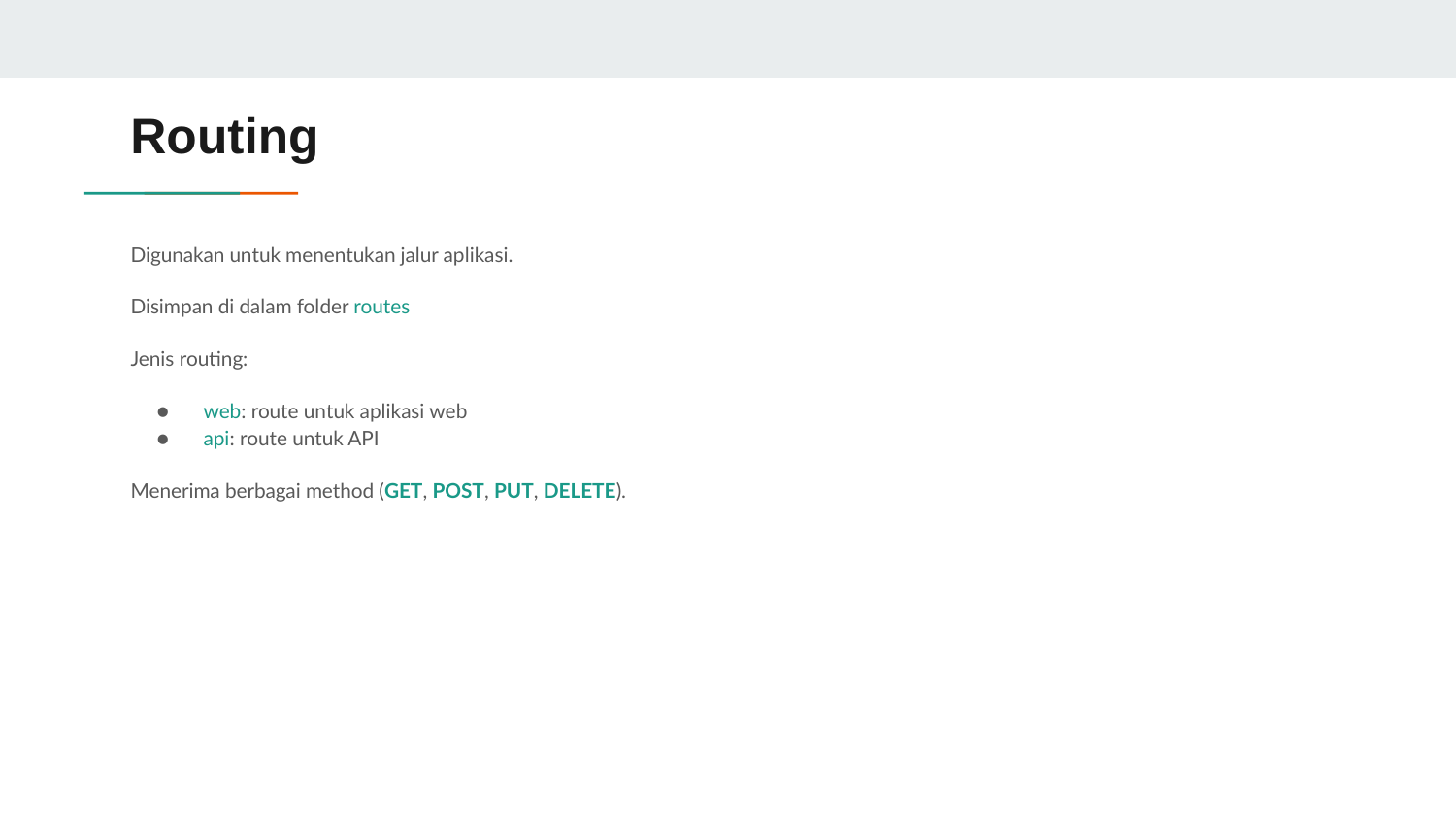

# Routing
Digunakan untuk menentukan jalur aplikasi.
Disimpan di dalam folder routes
Jenis routing:
web: route untuk aplikasi web
api: route untuk API
Menerima berbagai method (GET, POST, PUT, DELETE).